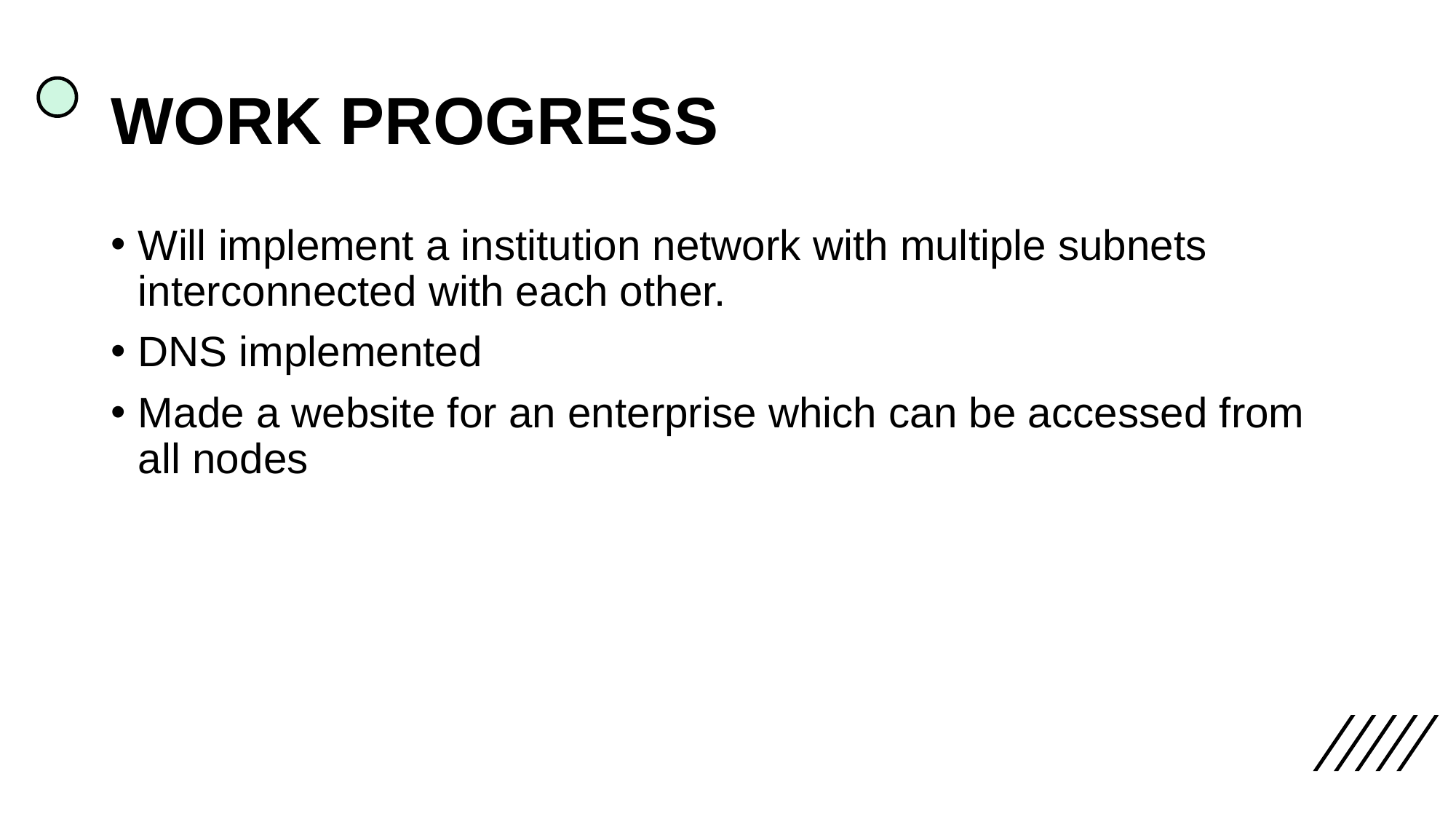

# WORK PROGRESS
Will implement a institution network with multiple subnets interconnected with each other.
DNS implemented
Made a website for an enterprise which can be accessed from all nodes